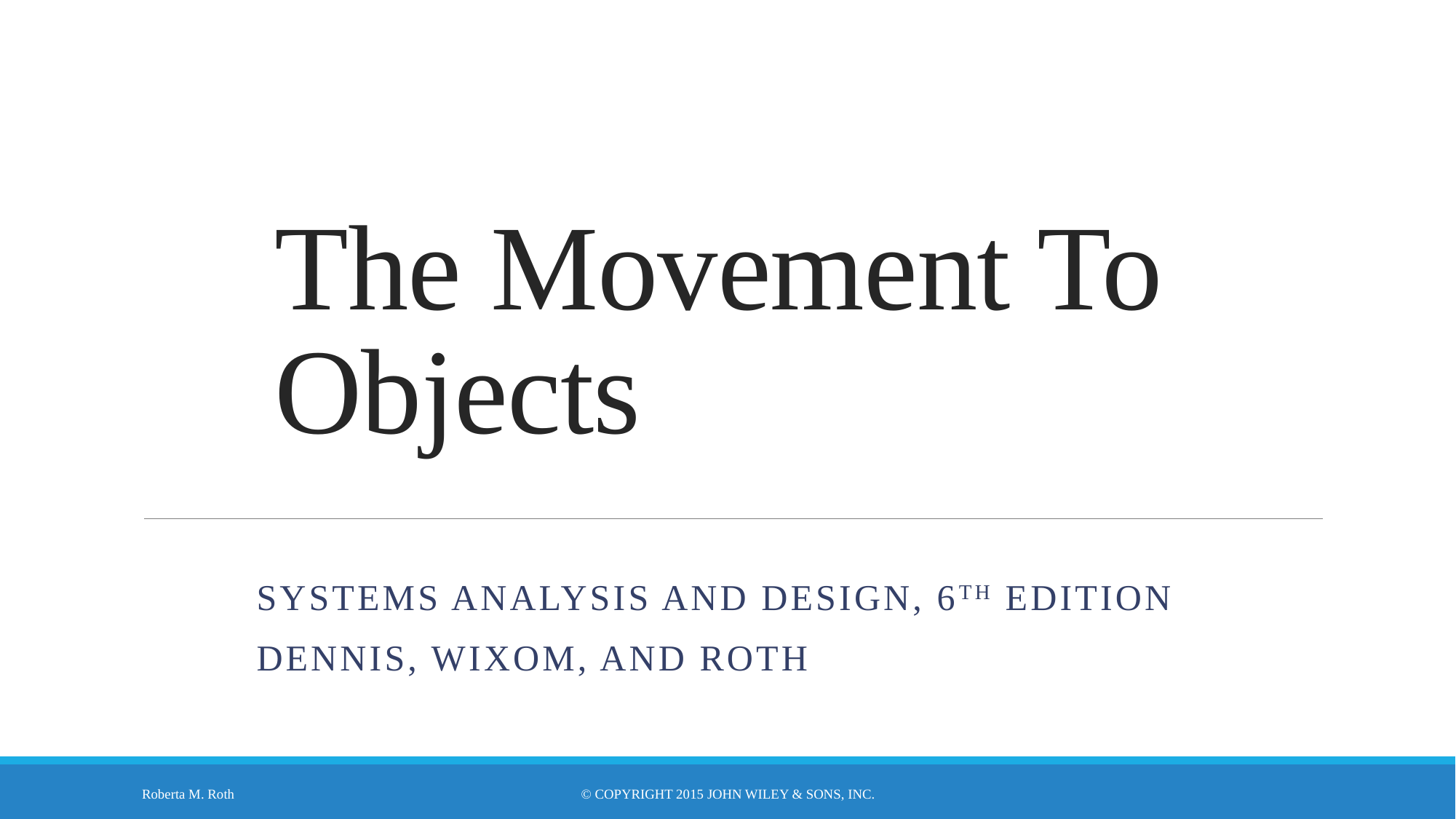

# The Movement To Objects
Systems analysis and design, 6th edition
Dennis, wixom, and roth
Roberta M. Roth
© Copyright 2015 John Wiley & Sons, Inc.